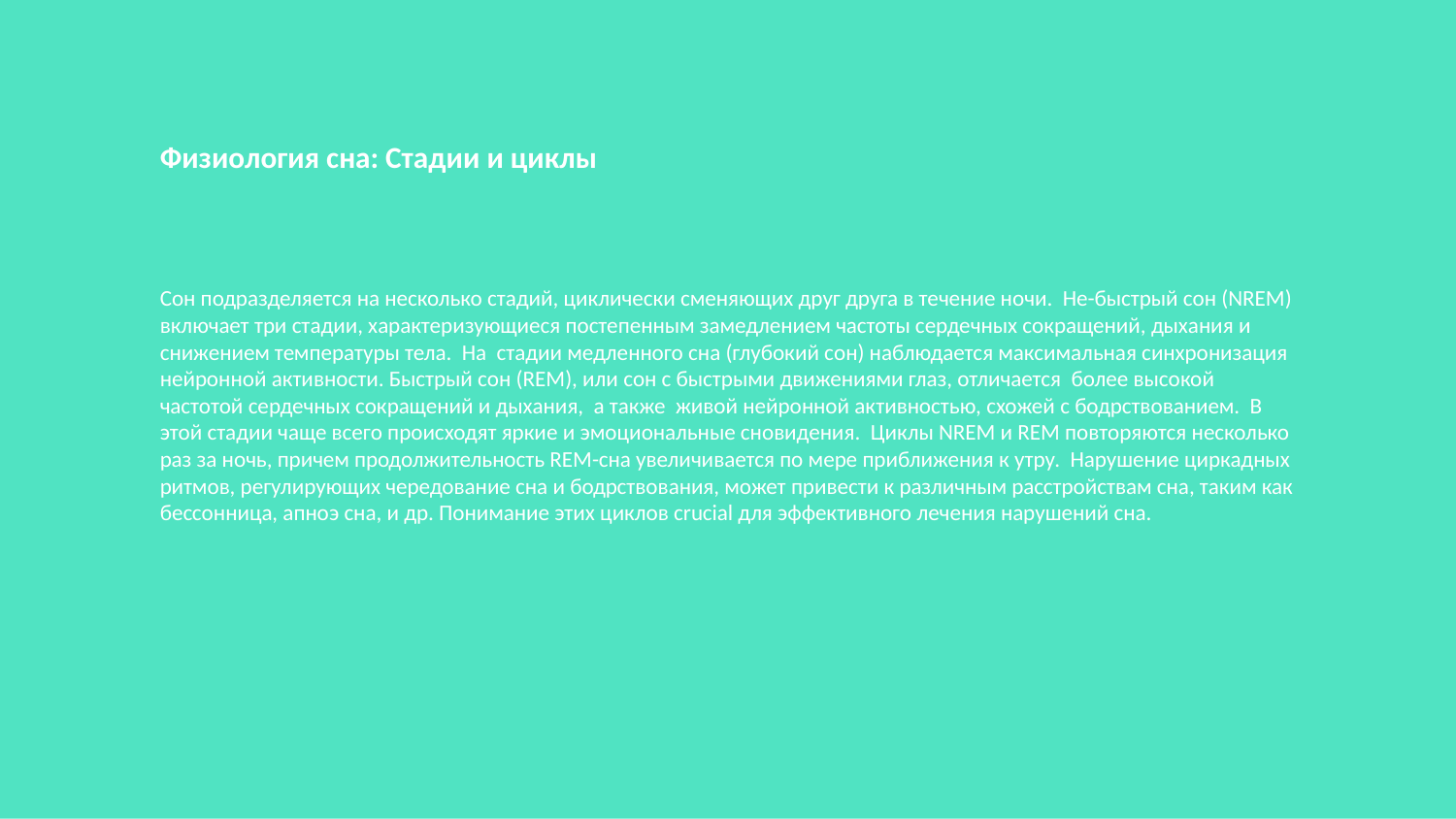

Физиология сна: Стадии и циклы
Сон подразделяется на несколько стадий, циклически сменяющих друг друга в течение ночи.  Не-быстрый сон (NREM) включает три стадии, характеризующиеся постепенным замедлением частоты сердечных сокращений, дыхания и снижением температуры тела.  На  стадии медленного сна (глубокий сон) наблюдается максимальная синхронизация нейронной активности. Быстрый сон (REM), или сон с быстрыми движениями глаз, отличается  более высокой частотой сердечных сокращений и дыхания,  а также  живой нейронной активностью, схожей с бодрствованием.  В этой стадии чаще всего происходят яркие и эмоциональные сновидения.  Циклы NREM и REM повторяются несколько раз за ночь, причем продолжительность REM-сна увеличивается по мере приближения к утру.  Нарушение циркадных ритмов, регулирующих чередование сна и бодрствования, может привести к различным расстройствам сна, таким как бессонница, апноэ сна, и др. Понимание этих циклов crucial для эффективного лечения нарушений сна.